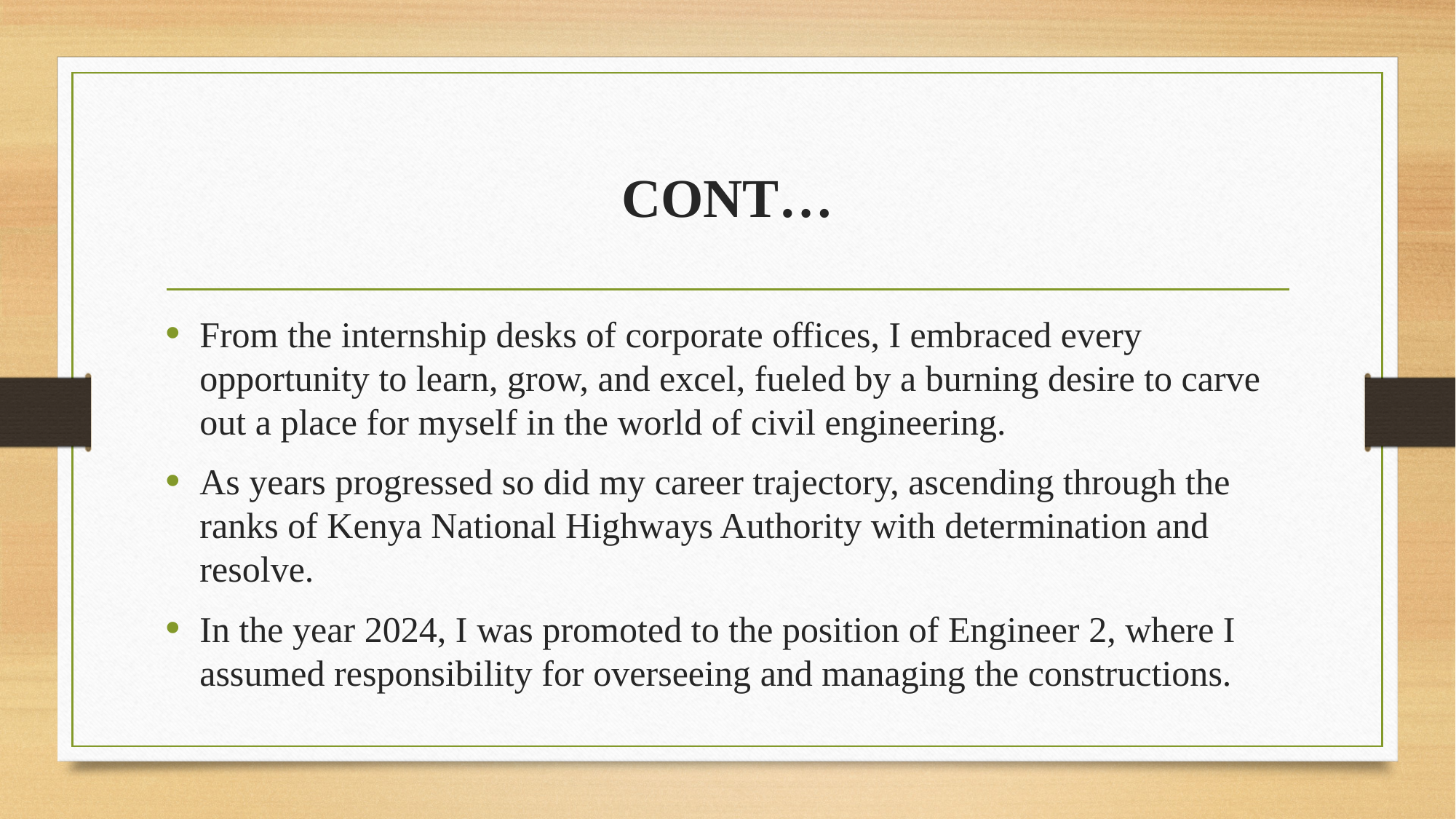

# CONT…
From the internship desks of corporate offices, I embraced every opportunity to learn, grow, and excel, fueled by a burning desire to carve out a place for myself in the world of civil engineering.
As years progressed so did my career trajectory, ascending through the ranks of Kenya National Highways Authority with determination and resolve.
In the year 2024, I was promoted to the position of Engineer 2, where I assumed responsibility for overseeing and managing the constructions.